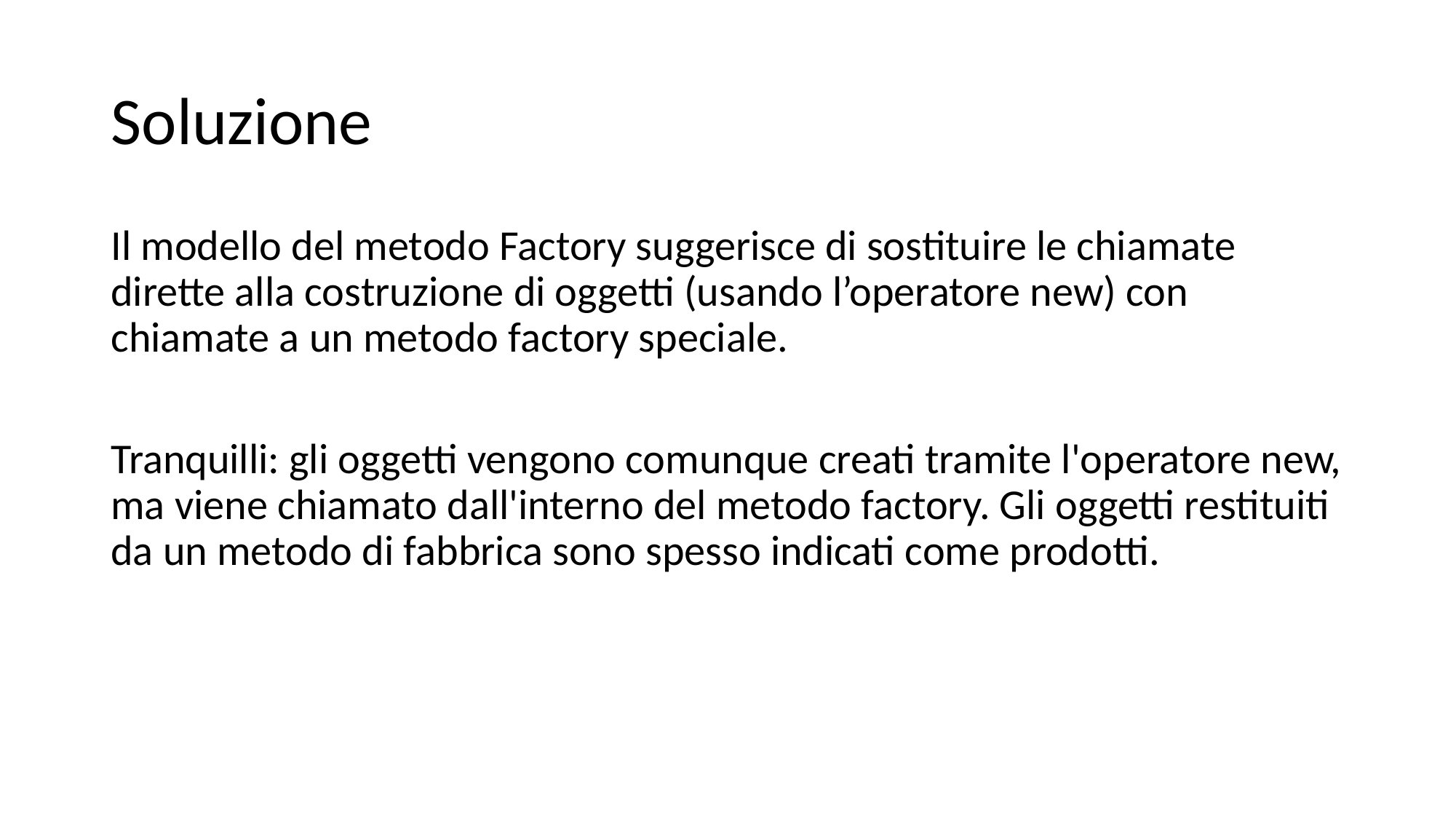

# Soluzione
Il modello del metodo Factory suggerisce di sostituire le chiamate dirette alla costruzione di oggetti (usando l’operatore new) con chiamate a un metodo factory speciale.

Tranquilli: gli oggetti vengono comunque creati tramite l'operatore new, ma viene chiamato dall'interno del metodo factory. Gli oggetti restituiti da un metodo di fabbrica sono spesso indicati come prodotti.